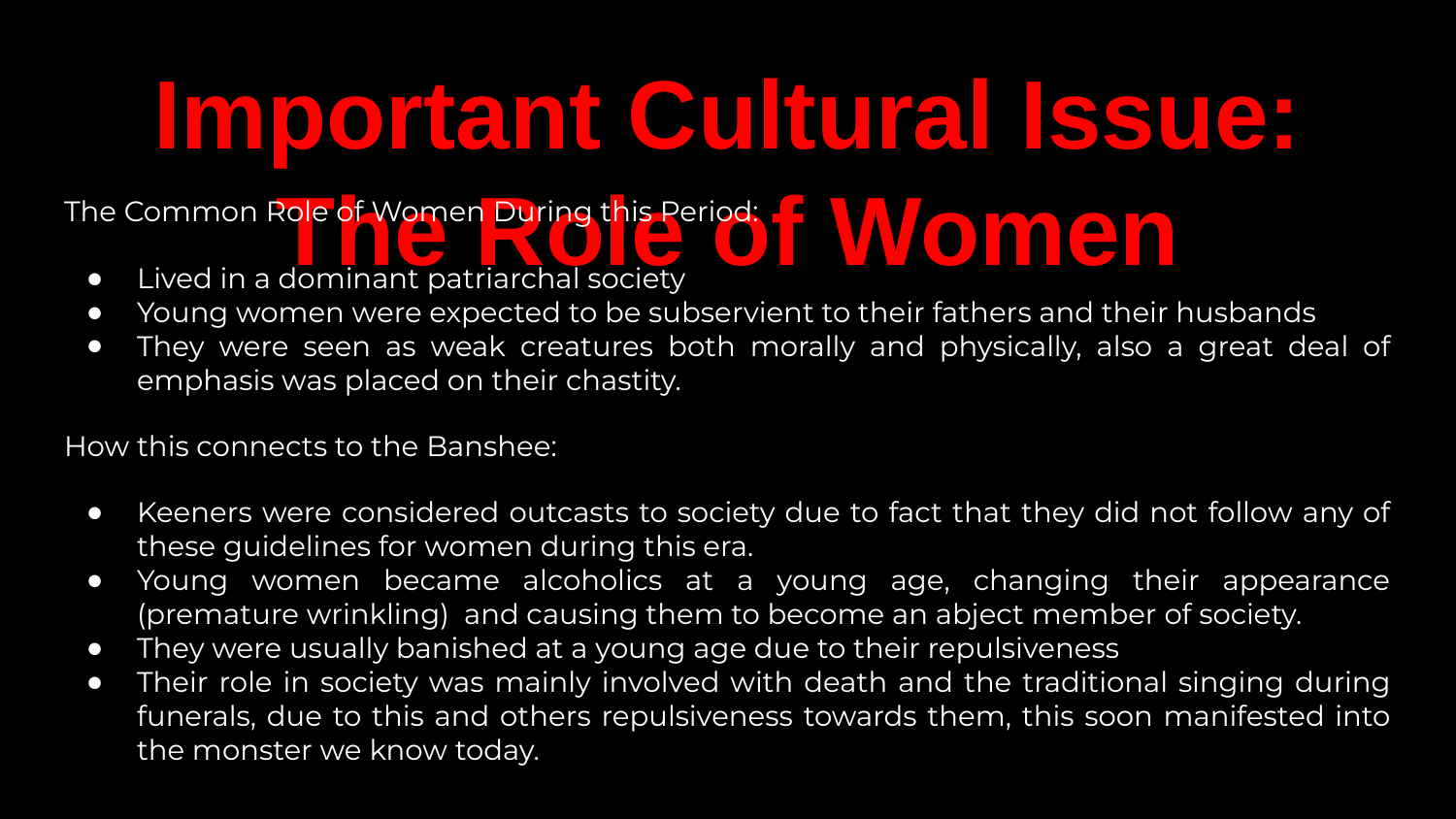

# Important Cultural Issue: The Role of Women
The Common Role of Women During this Period:
Lived in a dominant patriarchal society
Young women were expected to be subservient to their fathers and their husbands
They were seen as weak creatures both morally and physically, also a great deal of emphasis was placed on their chastity.
How this connects to the Banshee:
Keeners were considered outcasts to society due to fact that they did not follow any of these guidelines for women during this era.
Young women became alcoholics at a young age, changing their appearance (premature wrinkling)  and causing them to become an abject member of society.
They were usually banished at a young age due to their repulsiveness
Their role in society was mainly involved with death and the traditional singing during funerals, due to this and others repulsiveness towards them, this soon manifested into the monster we know today.